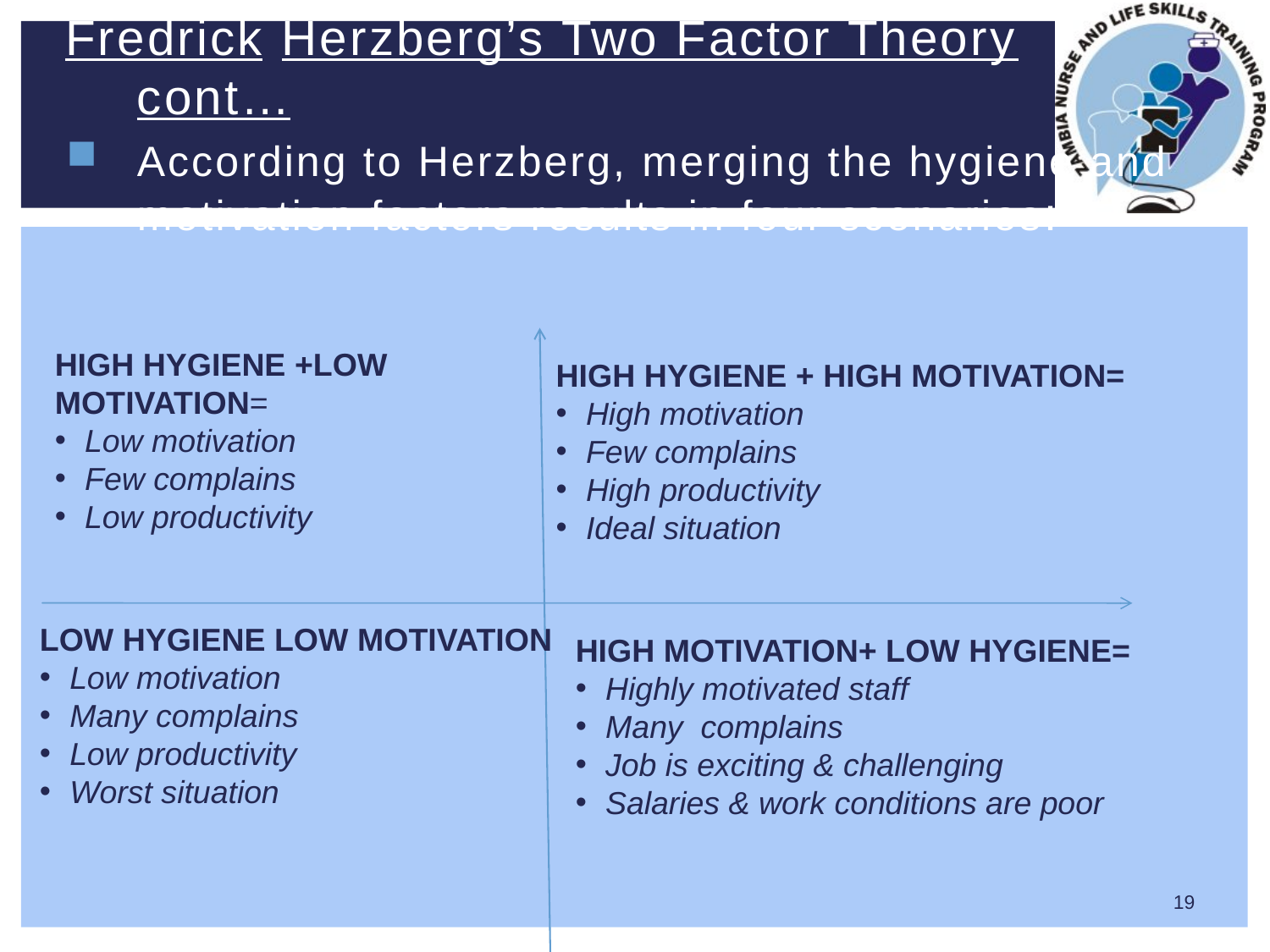

Fredrick Herzberg’s Two Factor Theory cont…
According to Herzberg, merging the hygiene and motivation factors results in four scenarios:

HIGH HYGIENE +LOW MOTIVATION=
Low motivation
Few complains
Low productivity

HIGH HYGIENE + HIGH MOTIVATION=
High motivation
Few complains
High productivity
Ideal situation

LOW HYGIENE LOW MOTIVATION
Low motivation
Many complains
Low productivity
Worst situation
HIGH MOTIVATION+ LOW HYGIENE=
Highly motivated staff
Many  complains
Job is exciting & challenging
Salaries & work conditions are poor

19